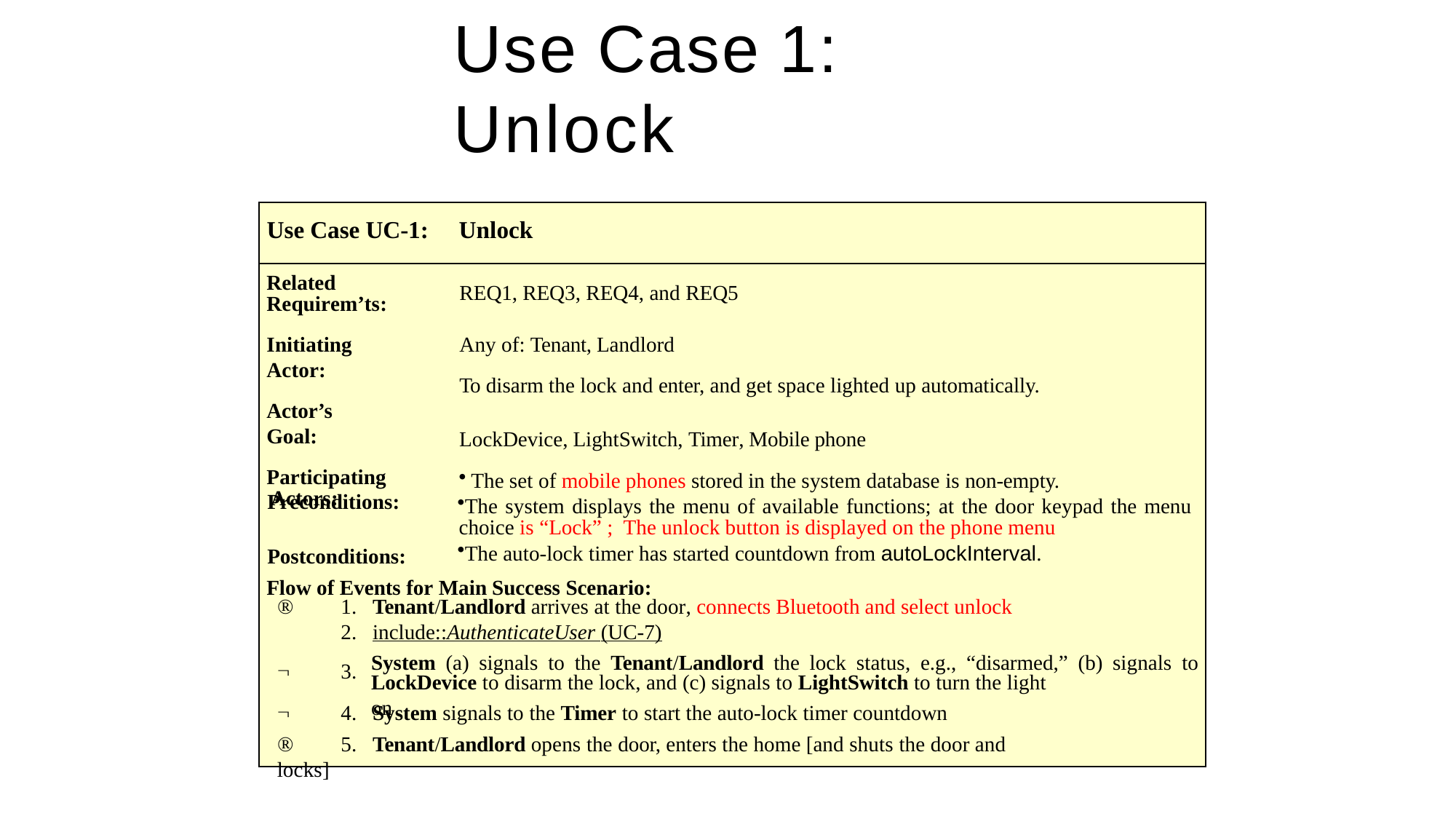

# Use Case 1: Unlock

Use Case UC-1:
Unlock
Related  Requirem’ts:
Initiating Actor:
Actor’s Goal:
Participating  Actors:
REQ1, REQ3, REQ4, and REQ5
Any of: Tenant, Landlord
To disarm the lock and enter, and get space lighted up automatically.
LockDevice, LightSwitch, Timer, Mobile phone
The set of mobile phones stored in the system database is non-empty.
The system displays the menu of available functions; at the door keypad the menu  choice is “Lock” ;  The unlock button is displayed on the phone menu
The auto-lock timer has started countdown from autoLockInterval.
Preconditions:
Postconditions:
Flow of Events for Main Success Scenario:
®	1.	Tenant/Landlord arrives at the door, connects Bluetooth and select unlock
	2.	include::AuthenticateUser (UC-7)
System (a) signals to the Tenant/Landlord the lock status, e.g., “disarmed,” (b) signals to
¬	3.
¬	4.	System signals to the Timer to start the auto-lock timer countdown
®	5.	Tenant/Landlord opens the door, enters the home [and shuts the door and locks]
LockDevice to disarm the lock, and (c) signals to LightSwitch to turn the light on